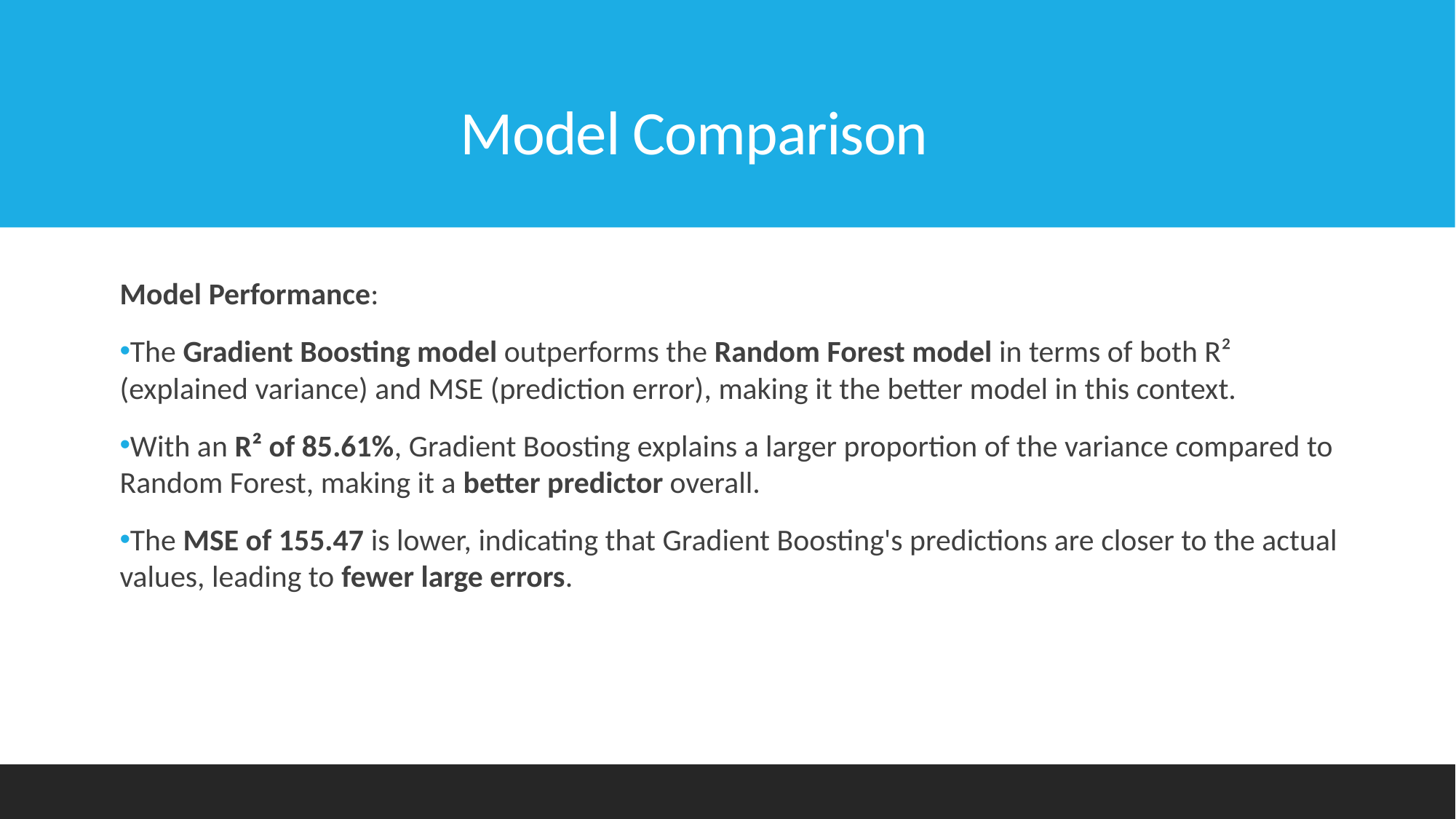

# Model Comparison
Model Performance:
The Gradient Boosting model outperforms the Random Forest model in terms of both R² (explained variance) and MSE (prediction error), making it the better model in this context.
With an R² of 85.61%, Gradient Boosting explains a larger proportion of the variance compared to Random Forest, making it a better predictor overall.
The MSE of 155.47 is lower, indicating that Gradient Boosting's predictions are closer to the actual values, leading to fewer large errors.